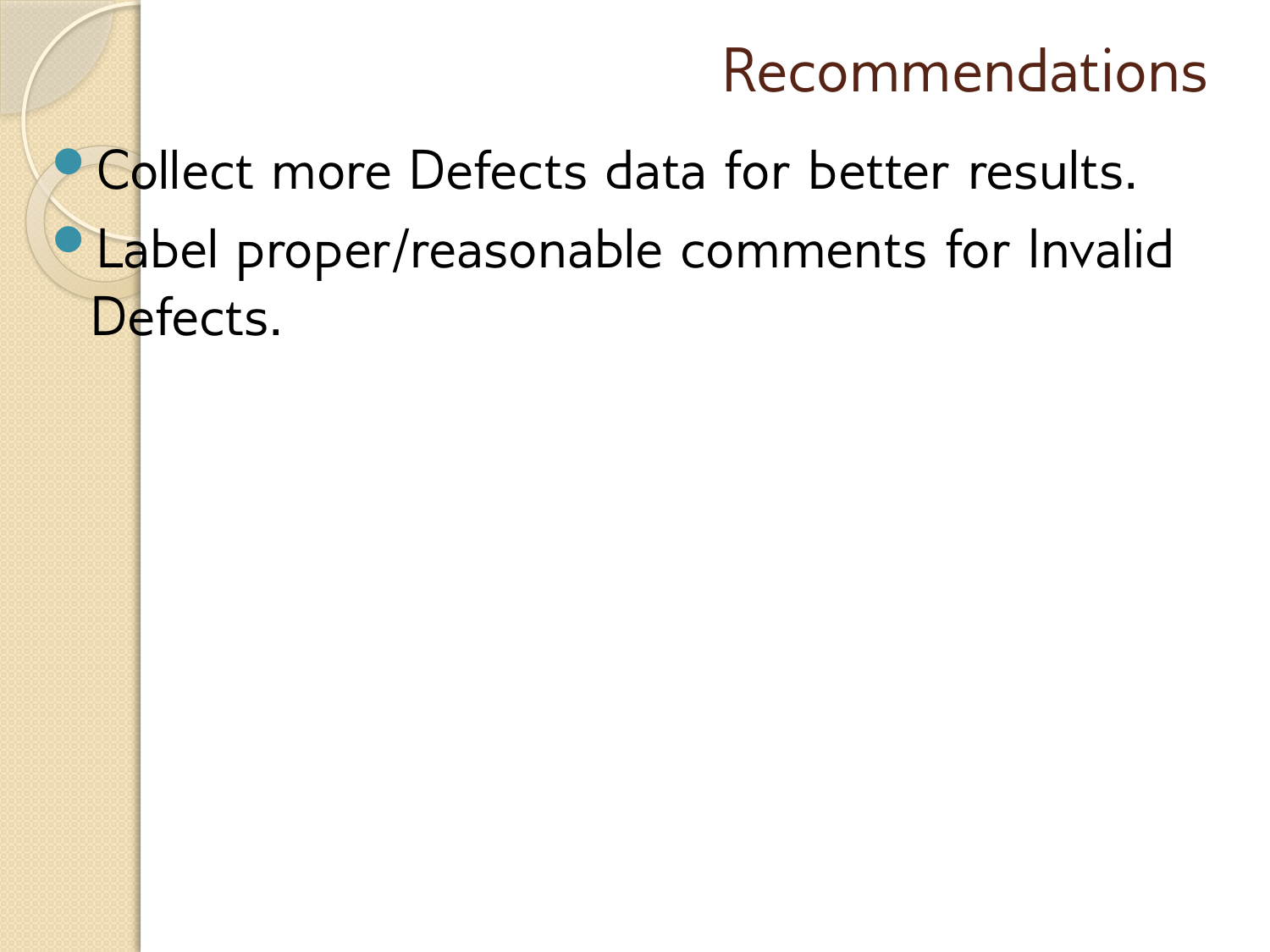

# Recommendations
Collect more Defects data for better results.
Label proper/reasonable comments for Invalid Defects.